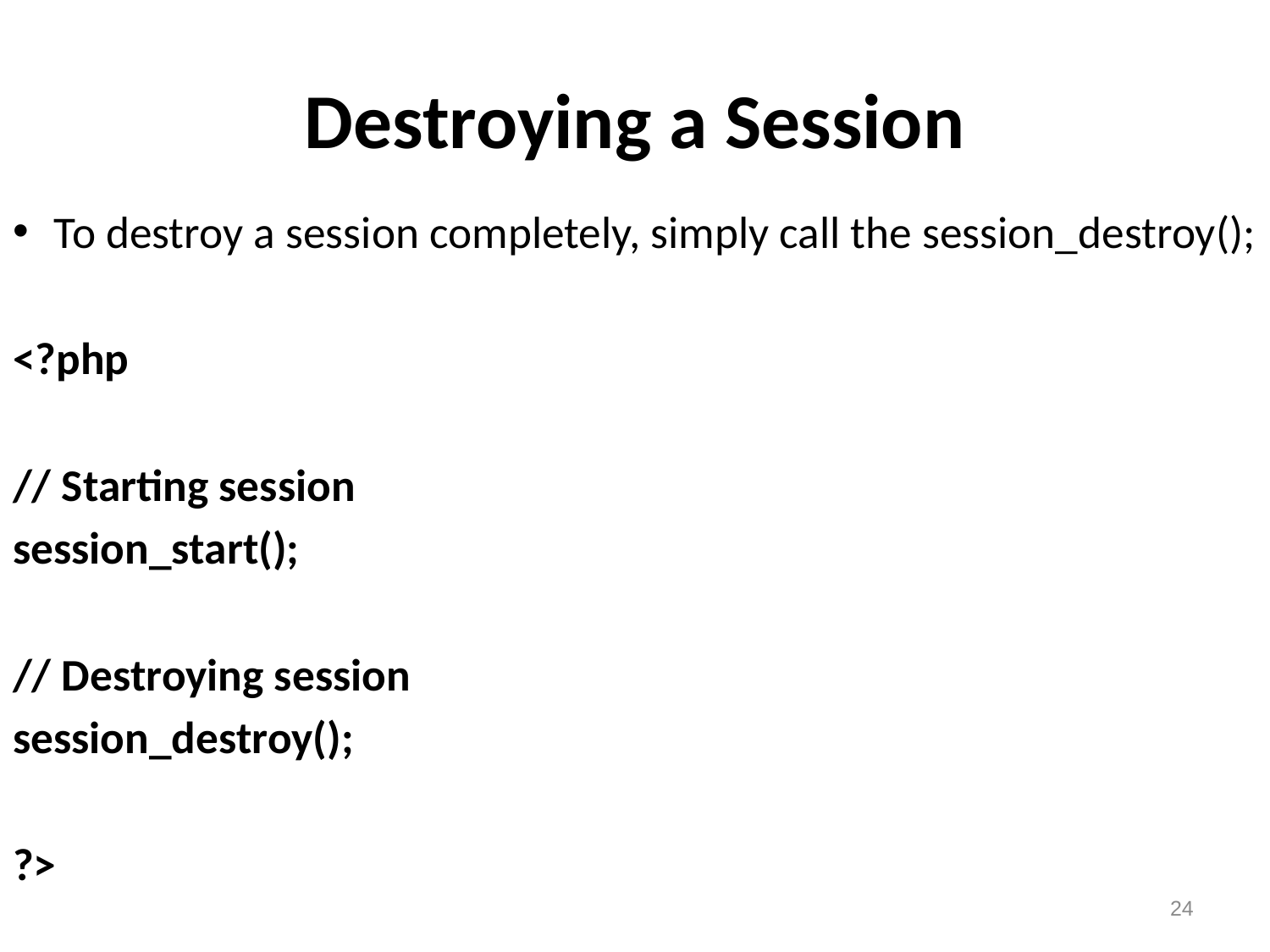

# Destroying a Session
To destroy a session completely, simply call the session_destroy();

<?php

// Starting session
session_start();

// Destroying session
session_destroy();

?>
24